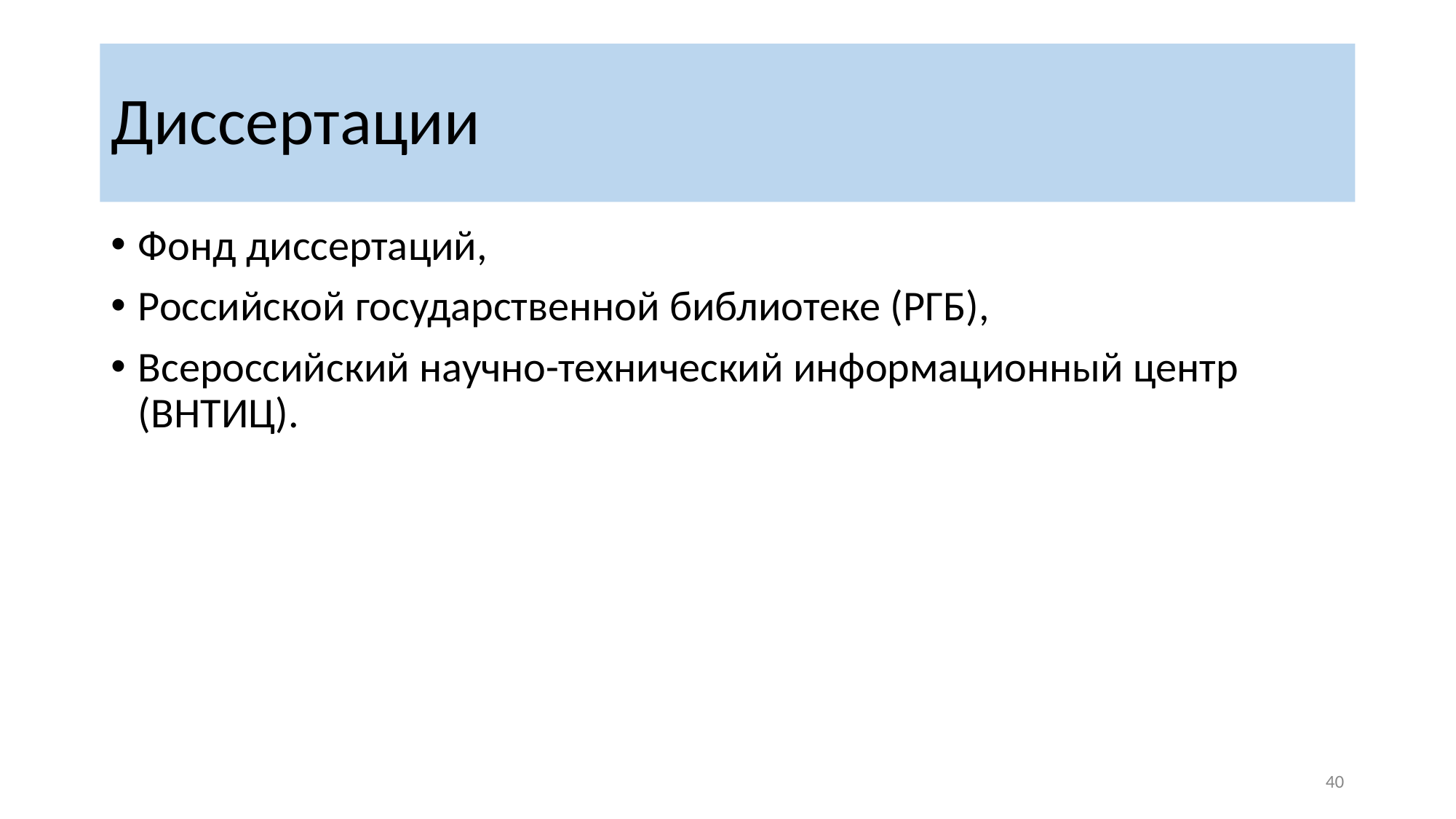

# Диссертации
Фонд диссертаций,
Российской государственной библиотеке (РГБ),
Всероссийский научно-технический информационный центр (ВНТИЦ).
40